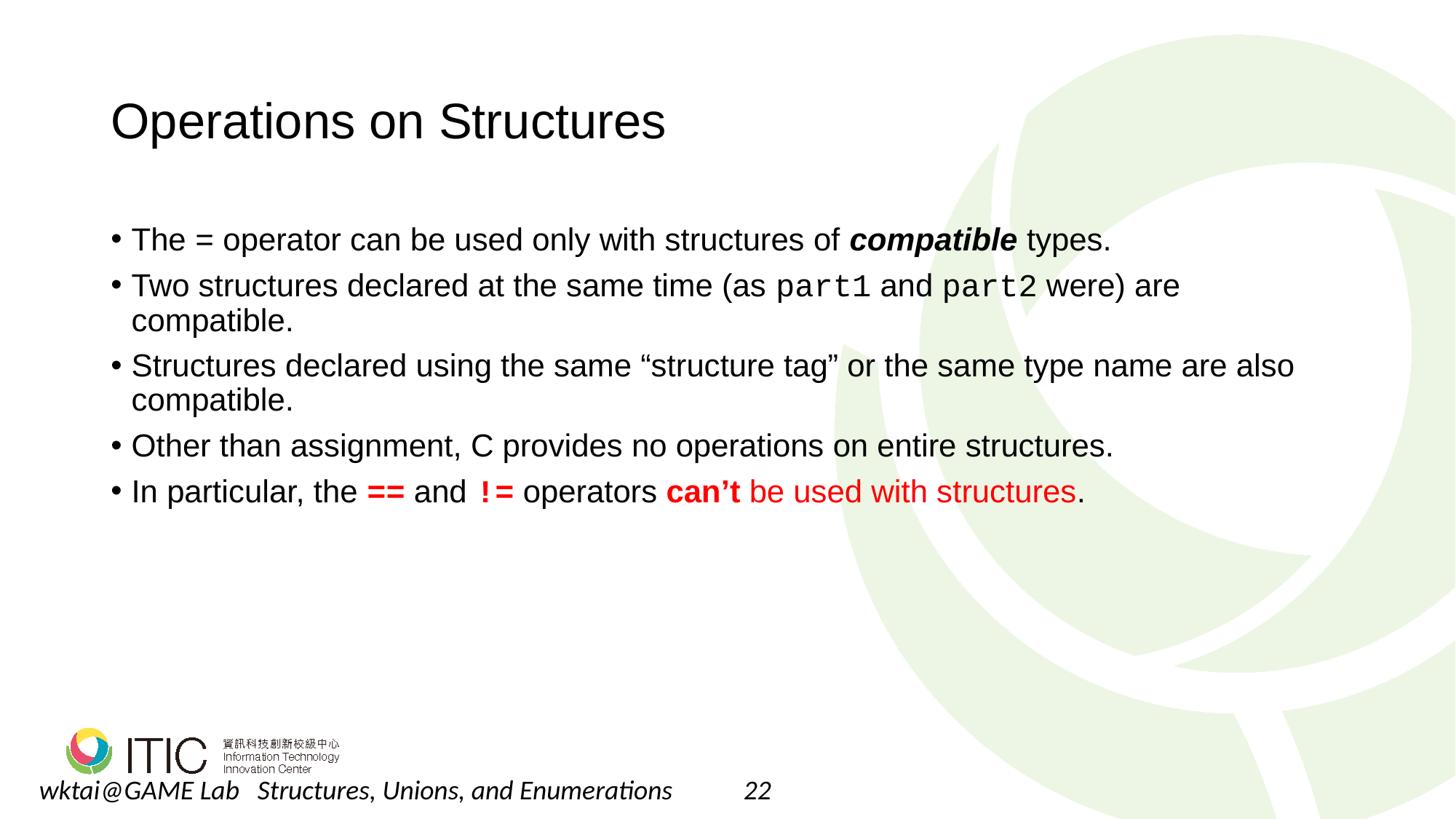

# Operations on Structures
The = operator can be used only with structures of compatible types.
Two structures declared at the same time (as part1 and part2 were) are compatible.
Structures declared using the same “structure tag” or the same type name are also compatible.
Other than assignment, C provides no operations on entire structures.
In particular, the == and != operators can’t be used with structures.